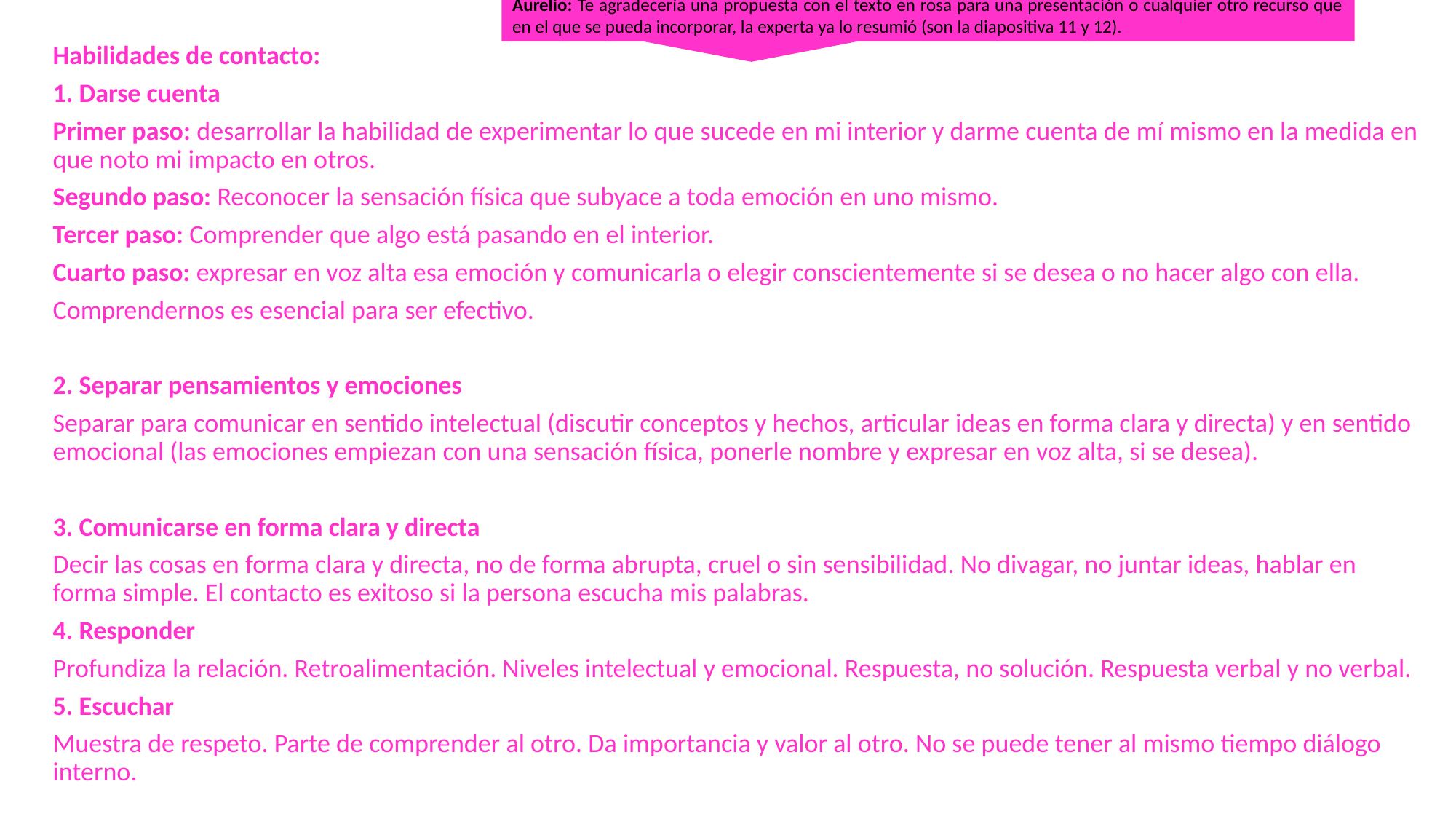

Aurelio: Te agradecería una propuesta con el texto en rosa para una presentación o cualquier otro recurso que en el que se pueda incorporar, la experta ya lo resumió (son la diapositiva 11 y 12).
Habilidades de contacto:
1. Darse cuenta
Primer paso: desarrollar la habilidad de experimentar lo que sucede en mi interior y darme cuenta de mí mismo en la medida en que noto mi impacto en otros.
Segundo paso: Reconocer la sensación física que subyace a toda emoción en uno mismo.
Tercer paso: Comprender que algo está pasando en el interior.
Cuarto paso: expresar en voz alta esa emoción y comunicarla o elegir conscientemente si se desea o no hacer algo con ella.
Comprendernos es esencial para ser efectivo.

2. Separar pensamientos y emociones
Separar para comunicar en sentido intelectual (discutir conceptos y hechos, articular ideas en forma clara y directa) y en sentido emocional (las emociones empiezan con una sensación física, ponerle nombre y expresar en voz alta, si se desea).

3. Comunicarse en forma clara y directa
Decir las cosas en forma clara y directa, no de forma abrupta, cruel o sin sensibilidad. No divagar, no juntar ideas, hablar en forma simple. El contacto es exitoso si la persona escucha mis palabras.
4. Responder
Profundiza la relación. Retroalimentación. Niveles intelectual y emocional. Respuesta, no solución. Respuesta verbal y no verbal.
5. Escuchar
Muestra de respeto. Parte de comprender al otro. Da importancia y valor al otro. No se puede tener al mismo tiempo diálogo interno.